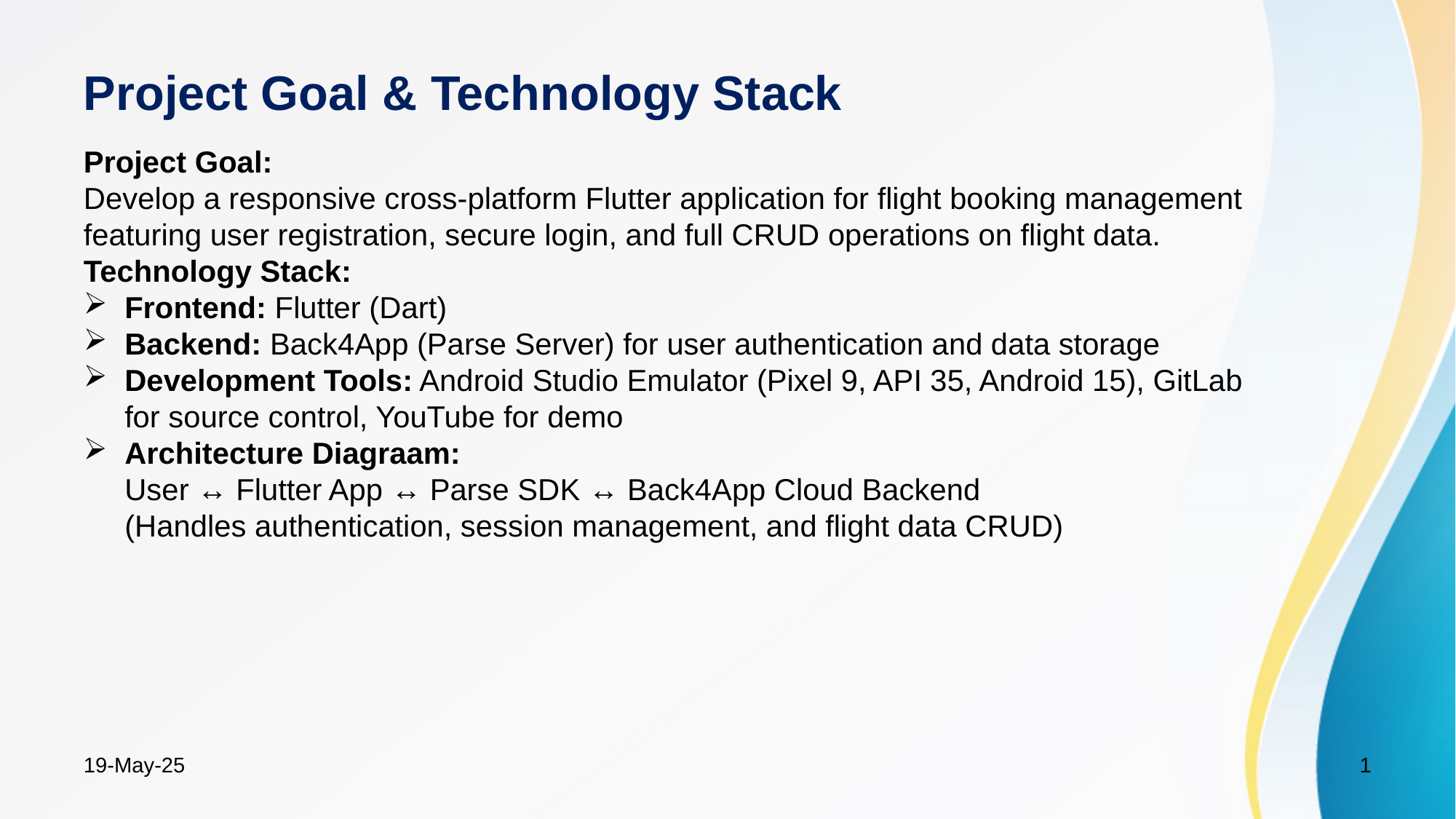

# Project Goal & Technology Stack
Project Goal:
Develop a responsive cross-platform Flutter application for flight booking management featuring user registration, secure login, and full CRUD operations on flight data.
Technology Stack:
Frontend: Flutter (Dart)
Backend: Back4App (Parse Server) for user authentication and data storage
Development Tools: Android Studio Emulator (Pixel 9, API 35, Android 15), GitLab for source control, YouTube for demo
Architecture Diagraam:
User ↔ Flutter App ↔ Parse SDK ↔ Back4App Cloud Backend
(Handles authentication, session management, and flight data CRUD)

19-May-25
1